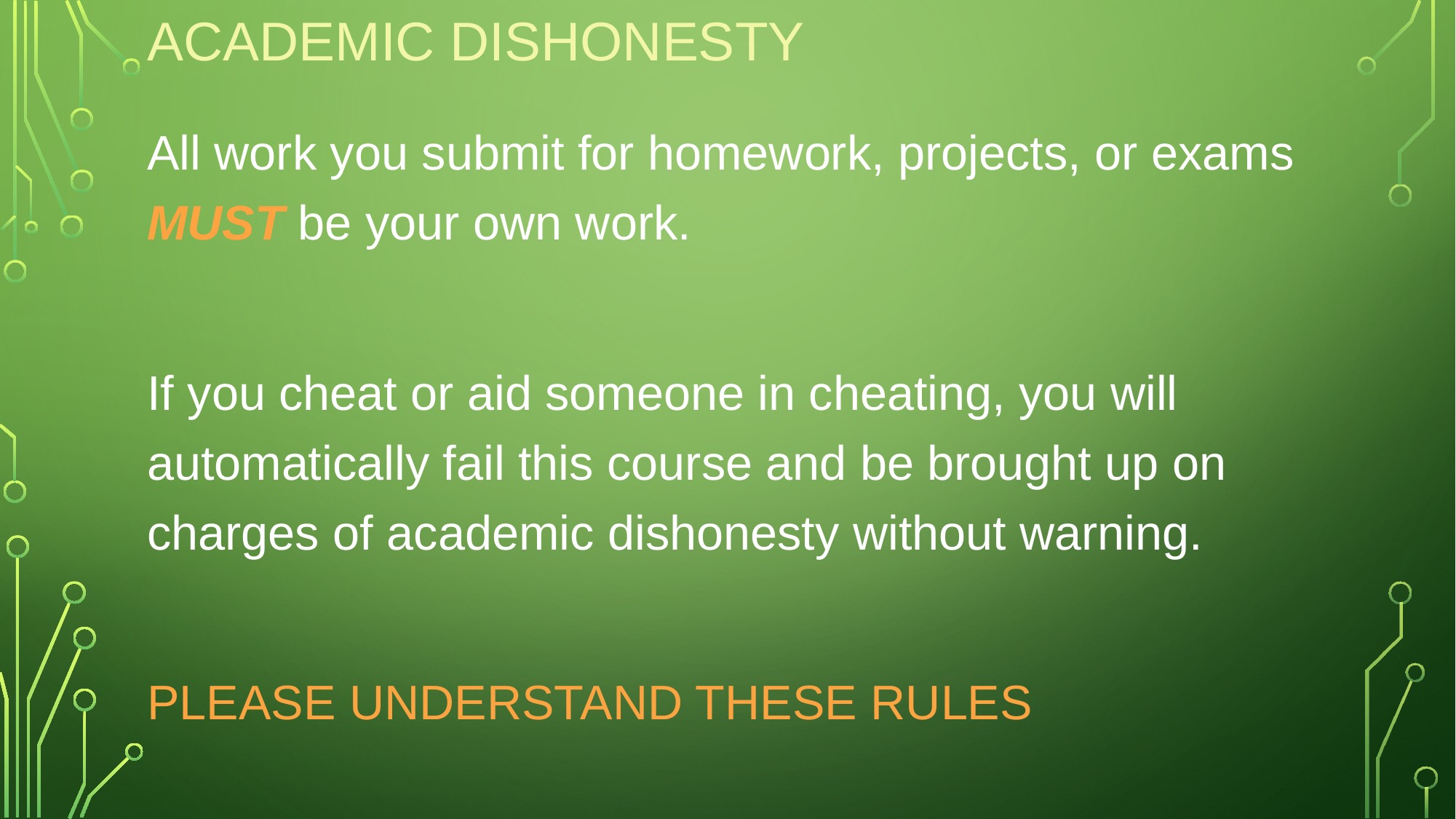

# Academic dishonesty
All work you submit for homework, projects, or exams MUST be your own work.

If you cheat or aid someone in cheating, you will automatically fail this course and be brought up on charges of academic dishonesty without warning.

PLEASE UNDERSTAND THESE RULES